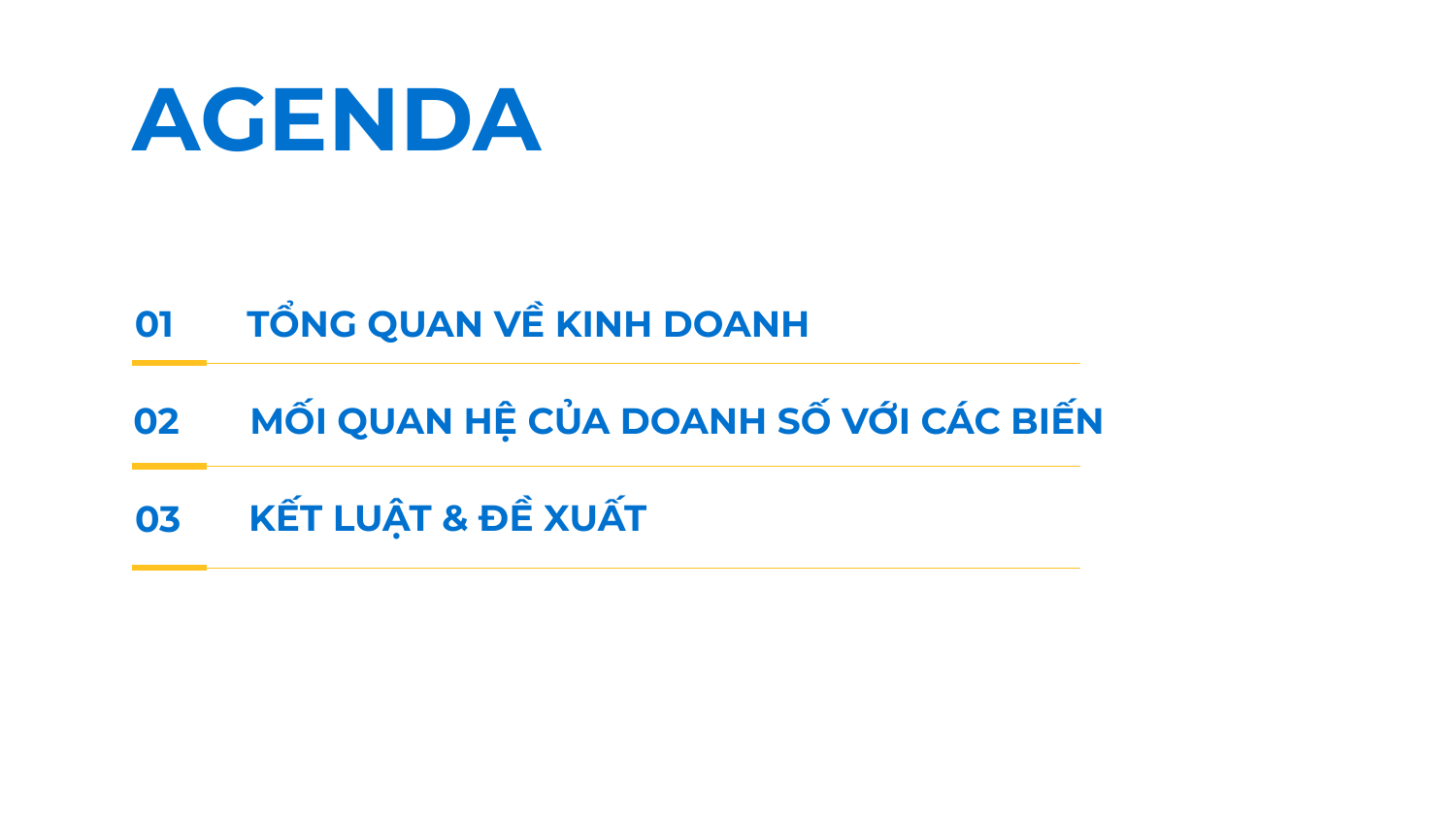

AGENDA
Leading AI-powered CDP and Consulting Corp

01
TỔNG QUAN VỀ KINH DOANH
MỐI QUAN HỆ CỦA DOANH SỐ VỚI CÁC BIẾN
02
KẾT LUẬT & ĐỀ XUẤT
03